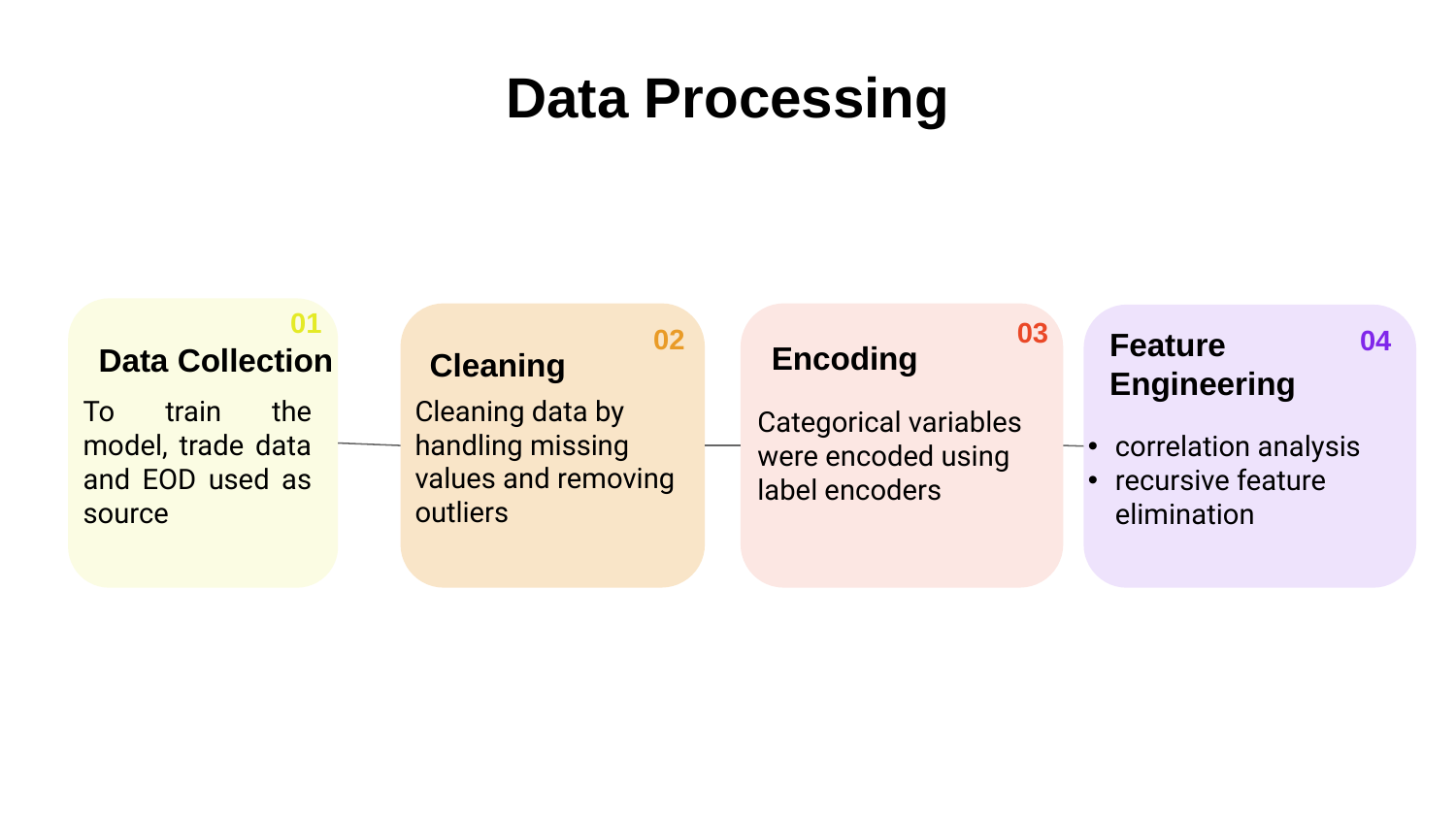

# Data Processing
01

Data Collection
To train the model, trade data and EOD used as source
03
Encoding

Categorical variables were encoded using label encoders
02

Cleaning
Cleaning data by handling missing values and removing outliers
04

Feature Engineering
correlation analysis
recursive feature elimination